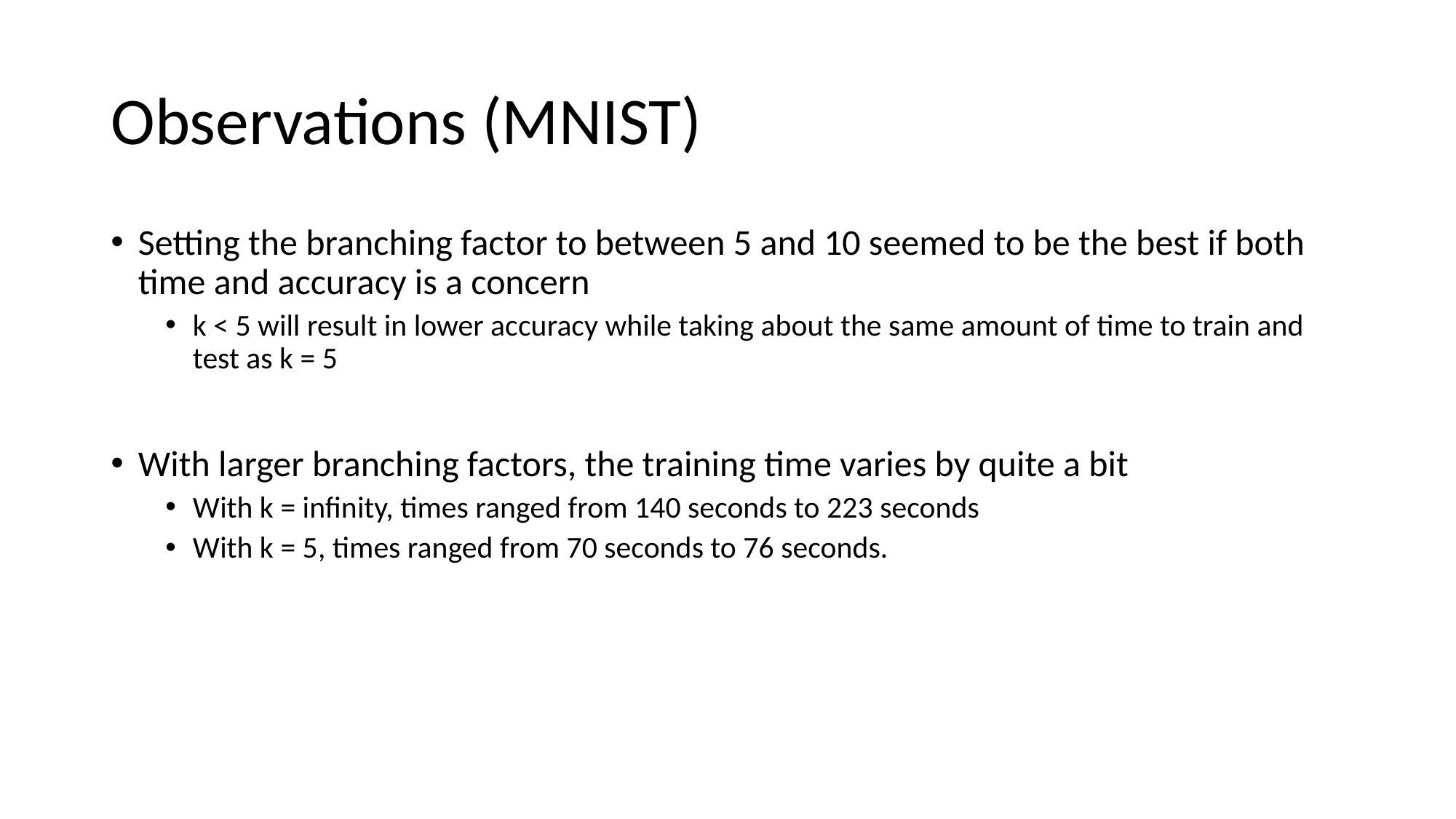

# Observations (MNIST)
Setting the branching factor to between 5 and 10 seemed to be the best if both time and accuracy is a concern
k < 5 will result in lower accuracy while taking about the same amount of time to train and test as k = 5

With larger branching factors, the training time varies by quite a bit
With k = infinity, times ranged from 140 seconds to 223 seconds
With k = 5, times ranged from 70 seconds to 76 seconds.